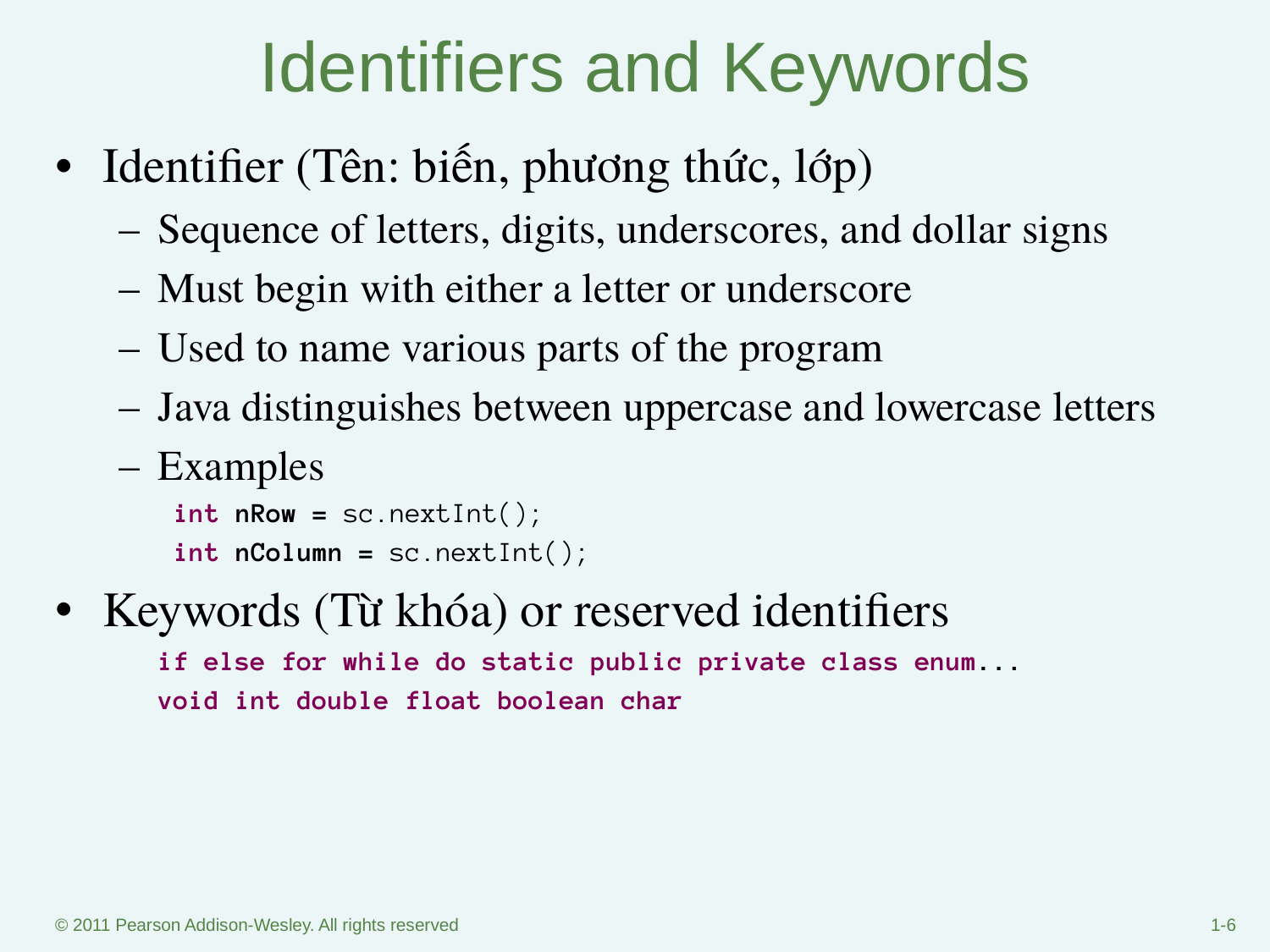

# Identifiers and Keywords
Identifier (Tên: biến, phương thức, lớp)
Sequence of letters, digits, underscores, and dollar signs
Must begin with either a letter or underscore
Used to name various parts of the program
Java distinguishes between uppercase and lowercase letters
Examples
int nRow = sc.nextInt();
int nColumn = sc.nextInt();
Keywords (Từ khóa) or reserved identifiers
	if else for while do static public private class enum...
	void int double float boolean char
© 2011 Pearson Addison-Wesley. All rights reserved
1-6